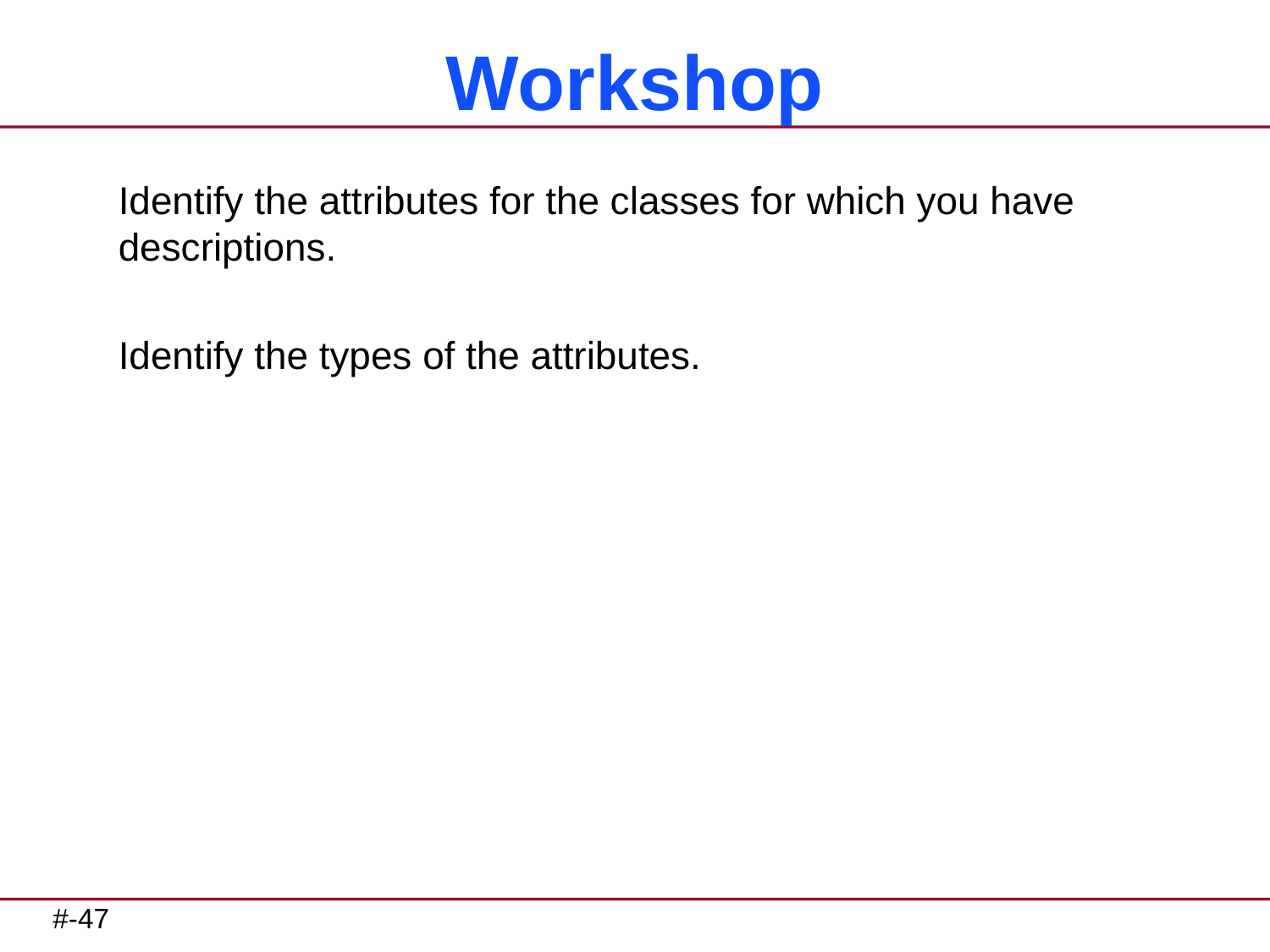

# Workshop
Identify the attributes for the classes for which you have descriptions.

Identify the types of the attributes.